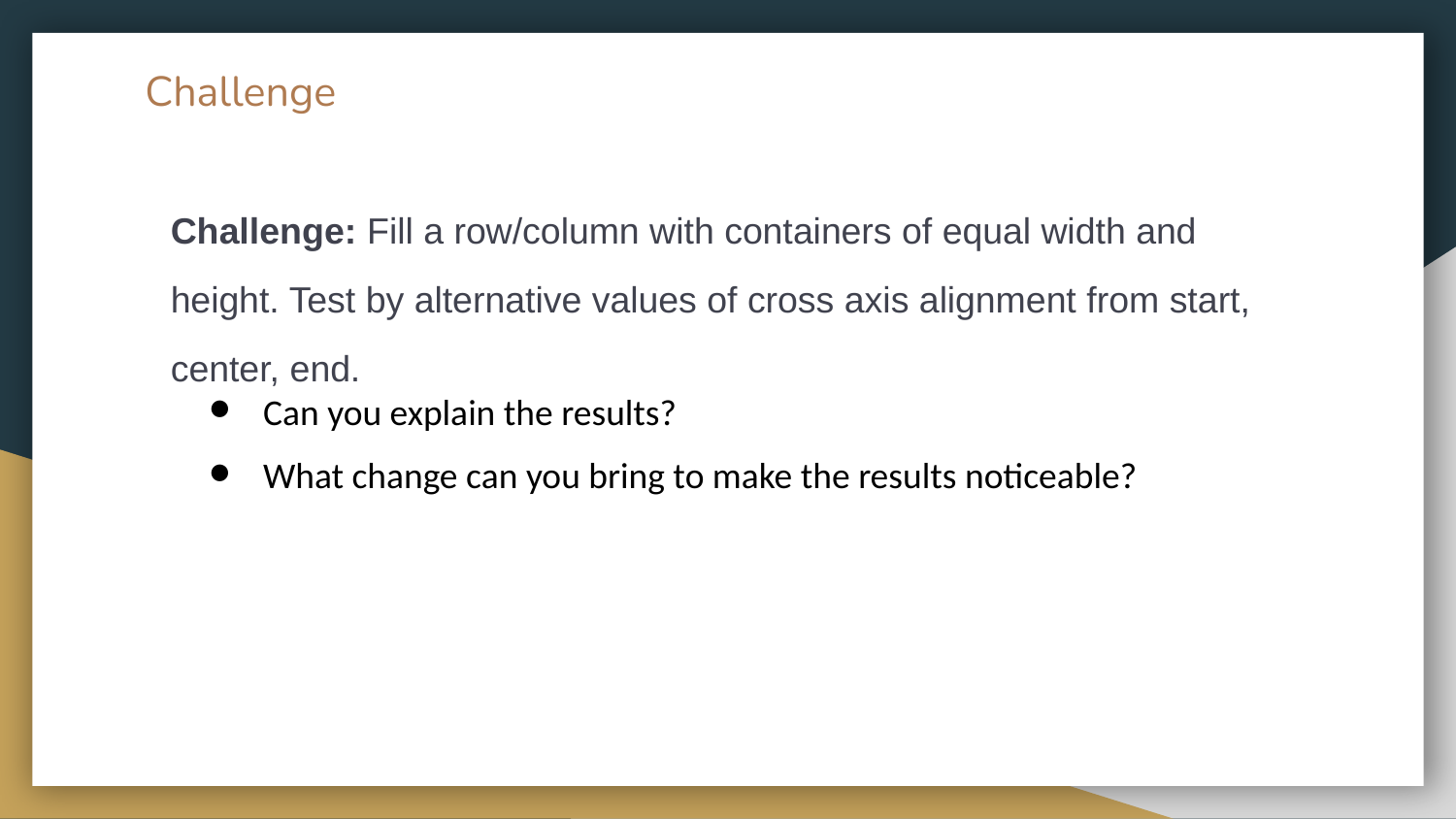

# Challenge
Challenge: Fill a row/column with containers of equal width and height. Test by alternative values of cross axis alignment from start, center, end.
Can you explain the results?
What change can you bring to make the results noticeable?